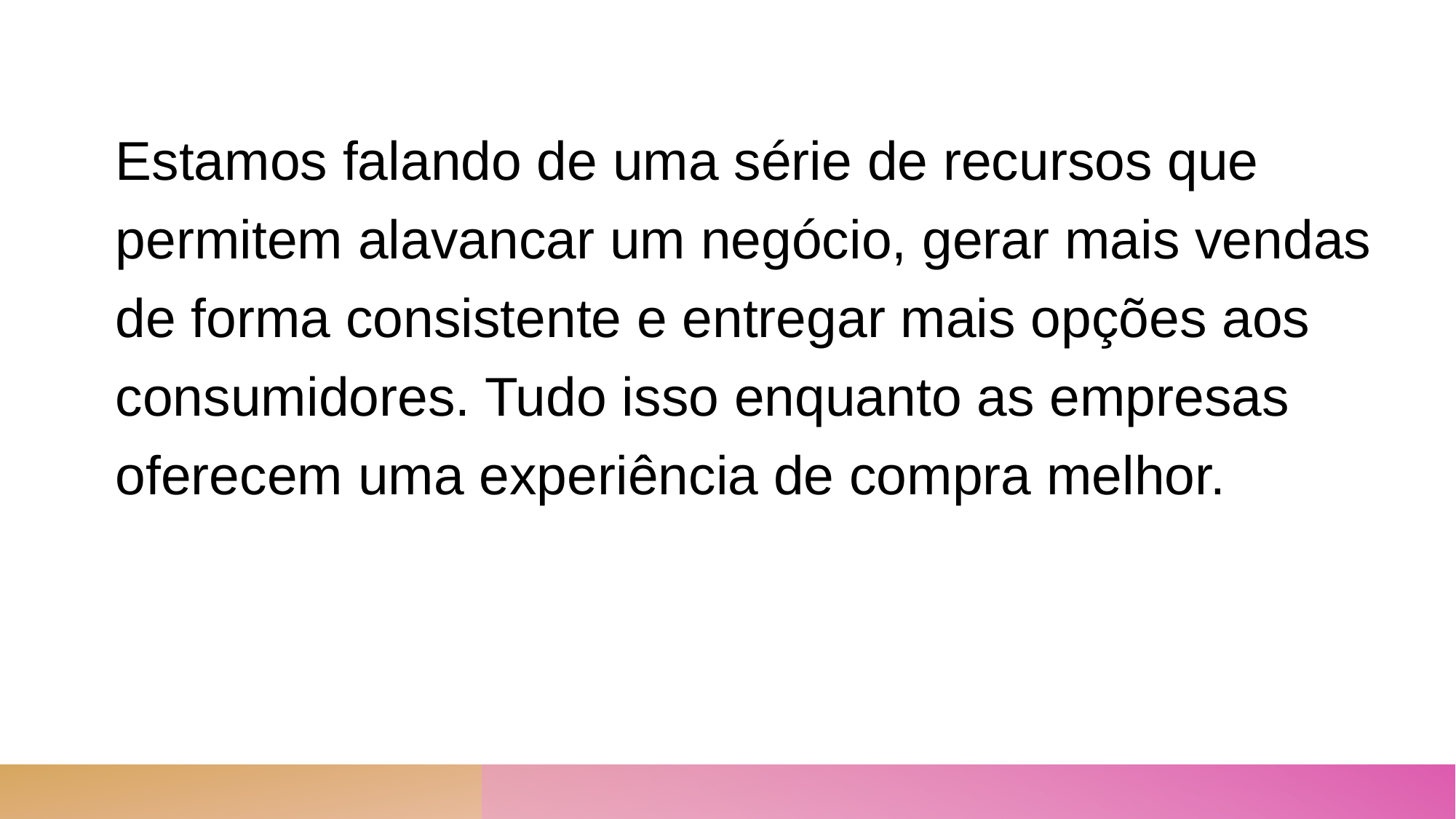

Estamos falando de uma série de recursos que permitem alavancar um negócio, gerar mais vendas de forma consistente e entregar mais opções aos consumidores. Tudo isso enquanto as empresas oferecem uma experiência de compra melhor.